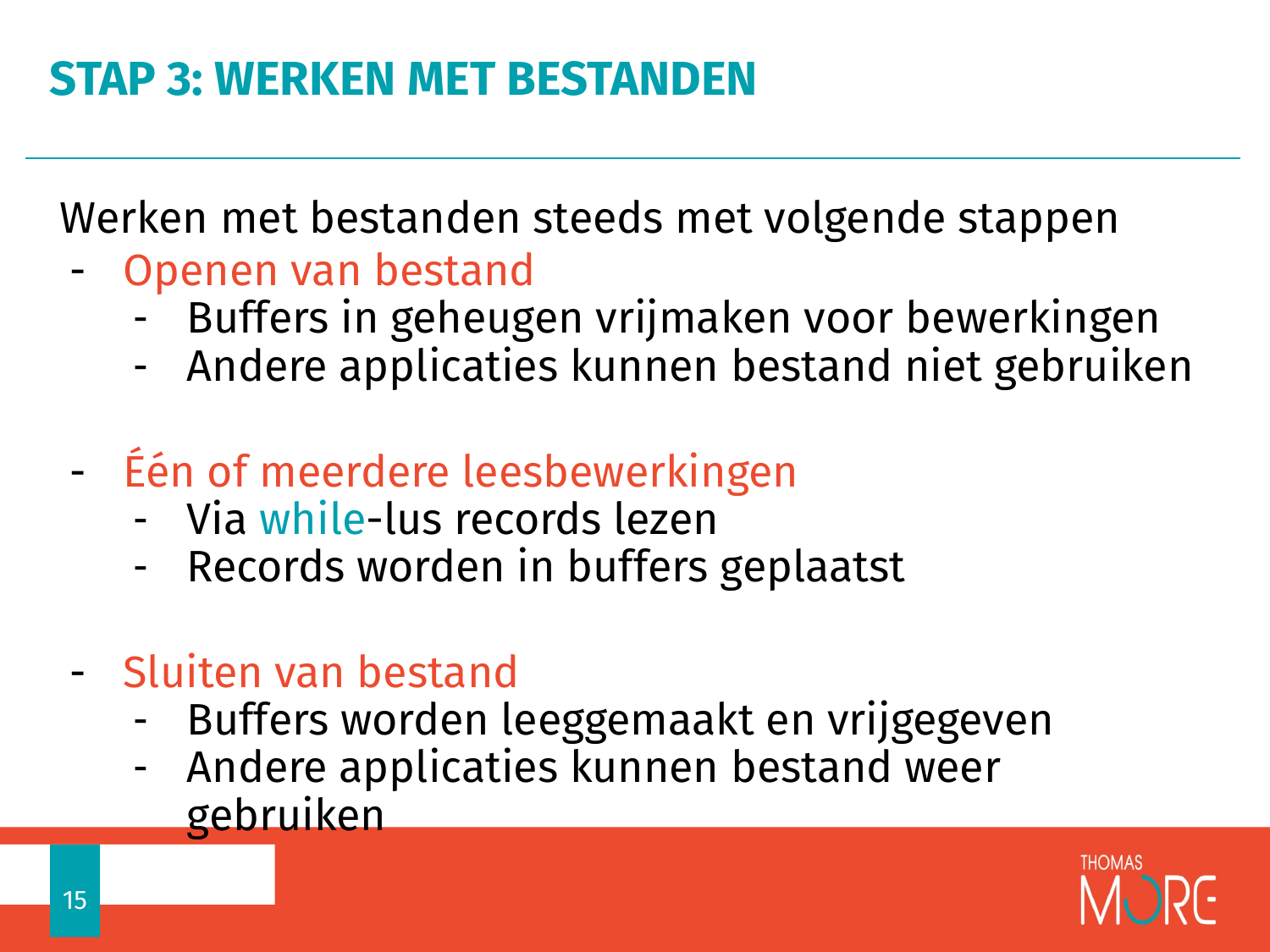

# STAP 3: WERKEN MET BESTANDEN
Werken met bestanden steeds met volgende stappen
Openen van bestand
Buffers in geheugen vrijmaken voor bewerkingen
Andere applicaties kunnen bestand niet gebruiken

Één of meerdere leesbewerkingen
Via while-lus records lezen
Records worden in buffers geplaatst

Sluiten van bestand
Buffers worden leeggemaakt en vrijgegeven
Andere applicaties kunnen bestand weer gebruiken
15